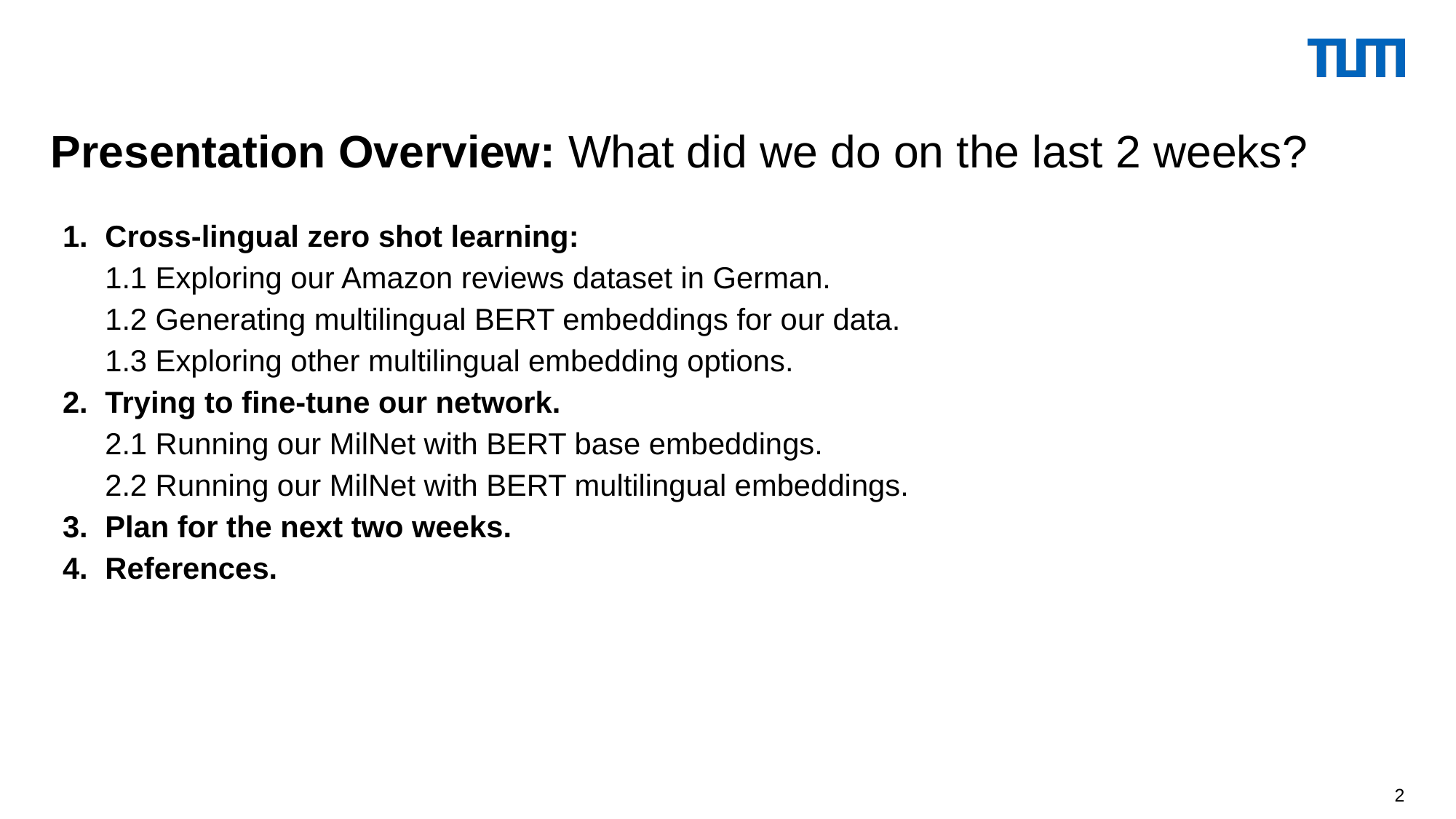

Presentation Overview: What did we do on the last 2 weeks?
Cross-lingual zero shot learning:
1.1 Exploring our Amazon reviews dataset in German.
1.2 Generating multilingual BERT embeddings for our data.
1.3 Exploring other multilingual embedding options.
Trying to fine-tune our network.
2.1 Running our MilNet with BERT base embeddings.
2.2 Running our MilNet with BERT multilingual embeddings.
Plan for the next two weeks.
References.

2